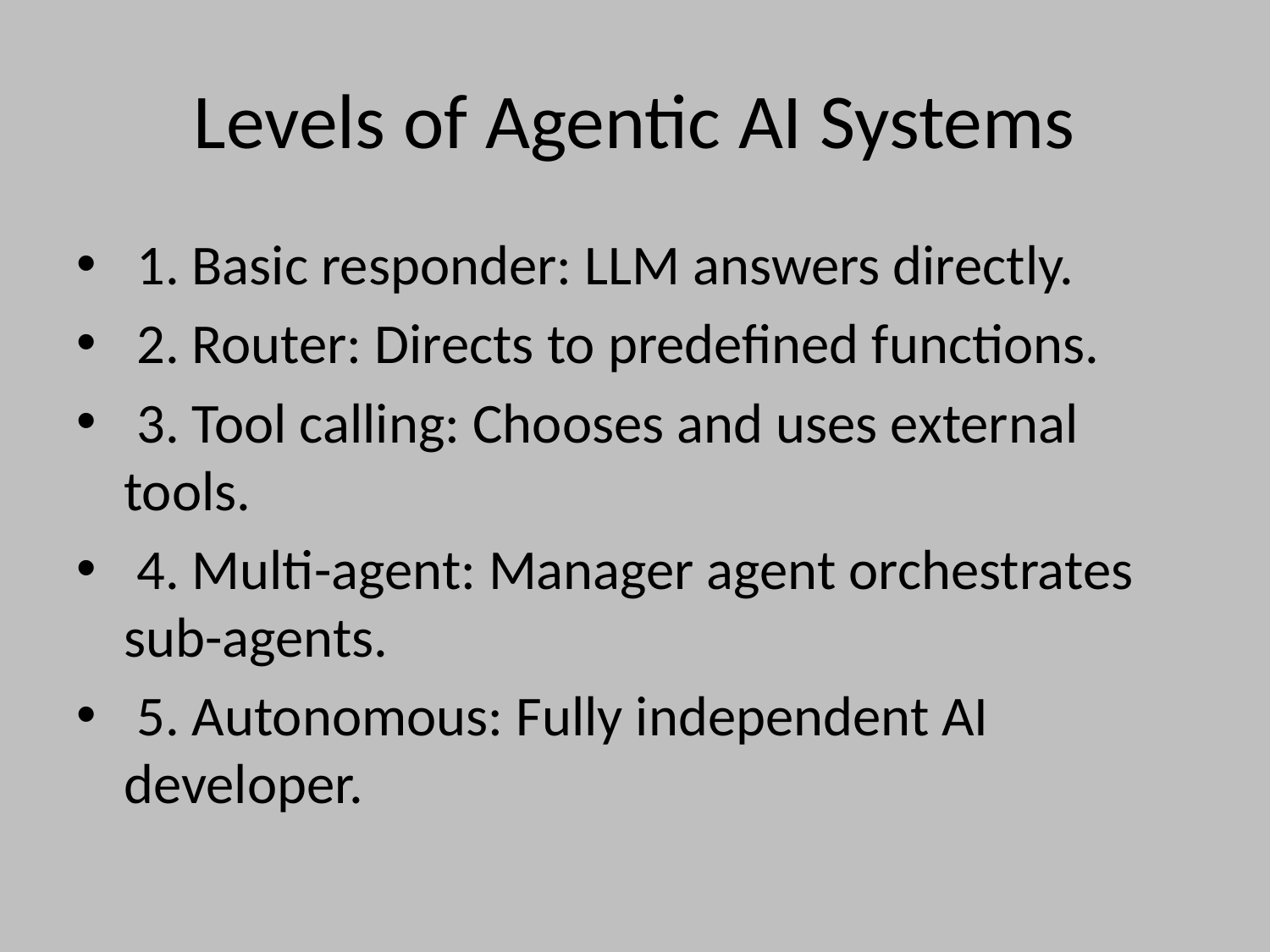

# Levels of Agentic AI Systems
 1. Basic responder: LLM answers directly.
 2. Router: Directs to predefined functions.
 3. Tool calling: Chooses and uses external tools.
 4. Multi-agent: Manager agent orchestrates sub-agents.
 5. Autonomous: Fully independent AI developer.